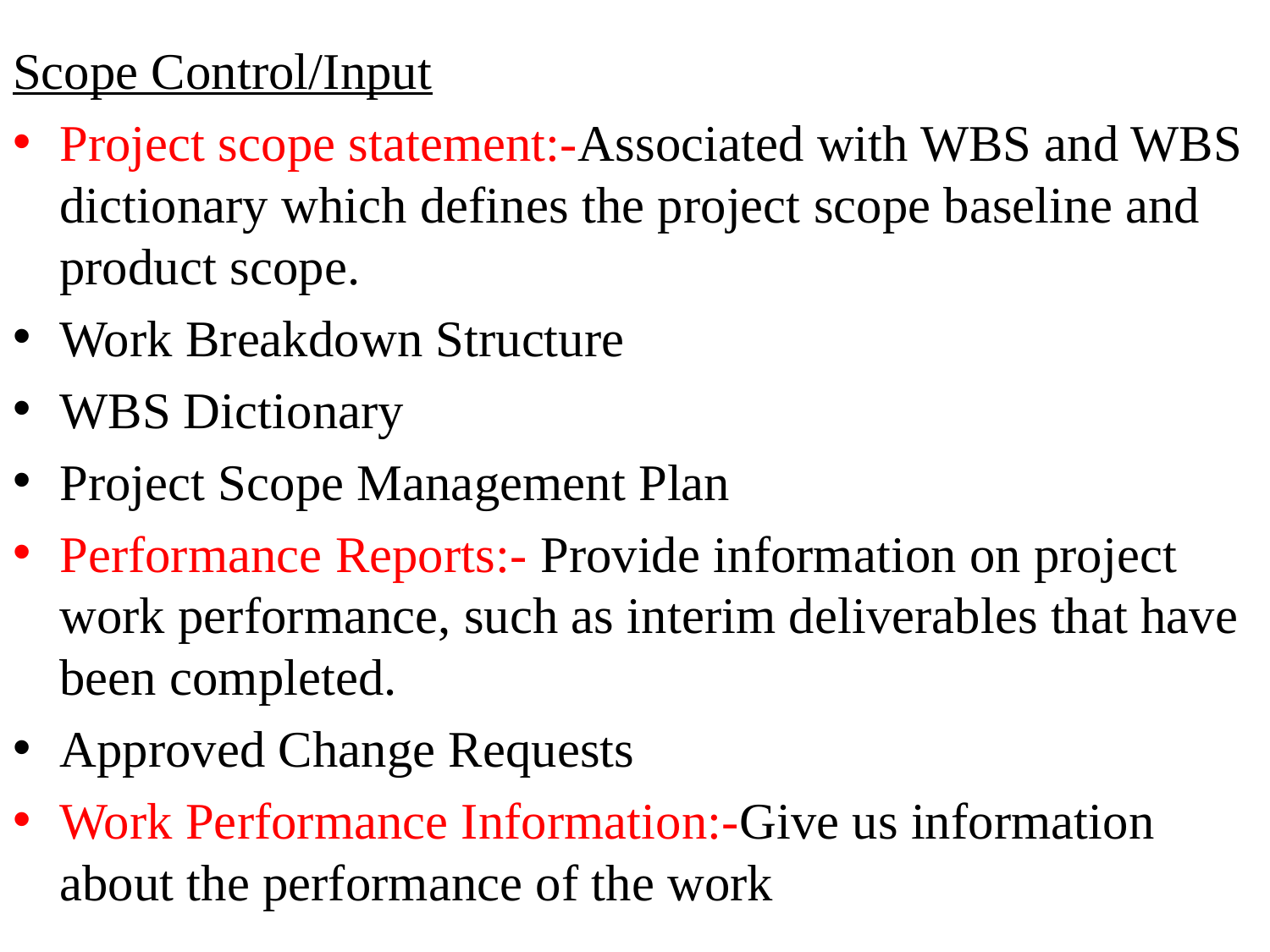

Scope Control/Input
Project scope statement:-Associated with WBS and WBS dictionary which defines the project scope baseline and product scope.
Work Breakdown Structure
WBS Dictionary
Project Scope Management Plan
Performance Reports:- Provide information on project work performance, such as interim deliverables that have been completed.
Approved Change Requests
Work Performance Information:-Give us information about the performance of the work